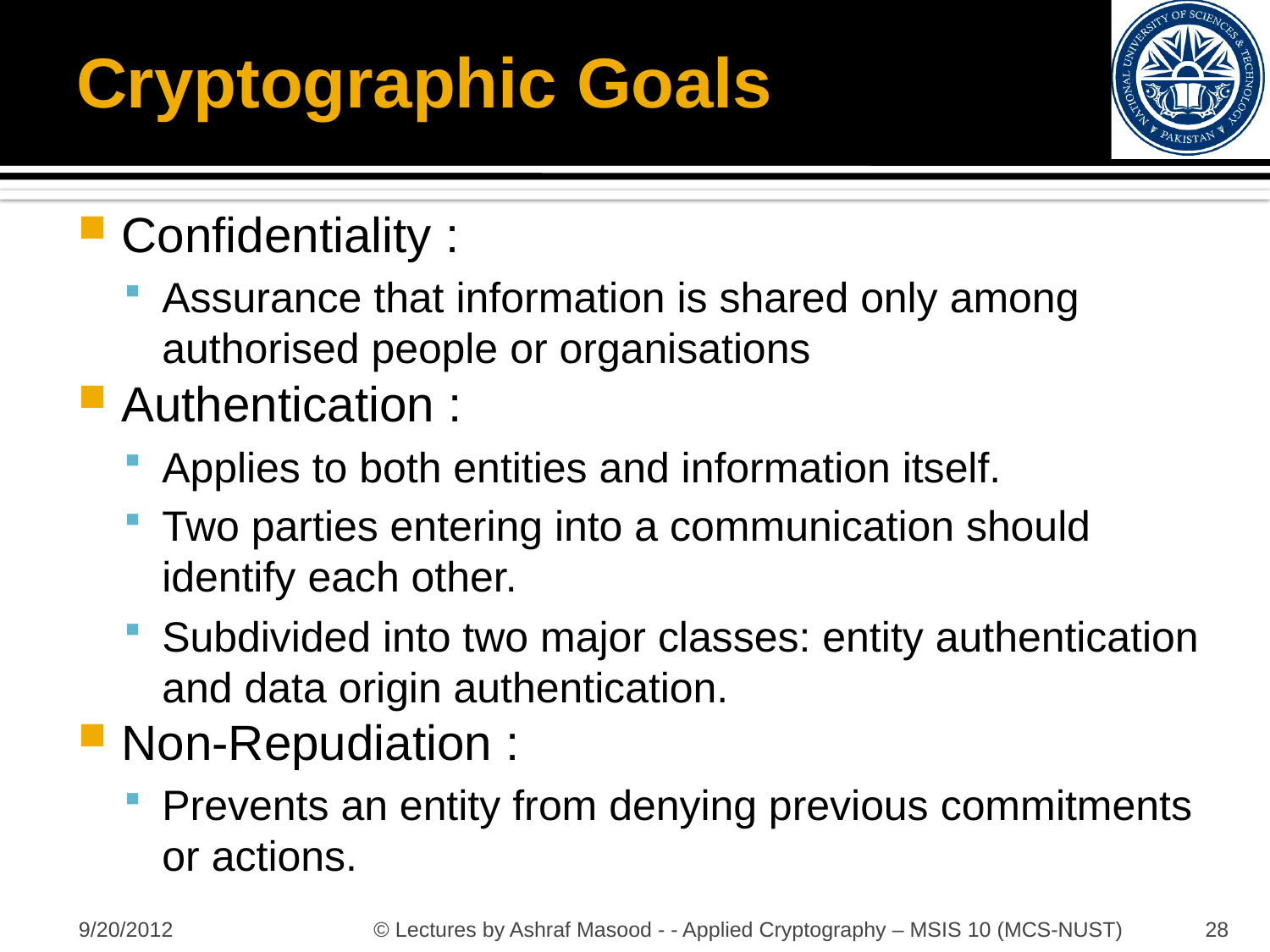

# Cryptographic Goals
Confidentiality :
Assurance that information is shared only among authorised people or organisations
Authentication :
Applies to both entities and information itself.
Two parties entering into a communication should identify each other.
Subdivided into two major classes: entity authentication and data origin authentication.
Non-Repudiation :
Prevents an entity from denying previous commitments or actions.

9/20/2012
© Lectures by Ashraf Masood - - Applied Cryptography – MSIS 10 (MCS-NUST)
28